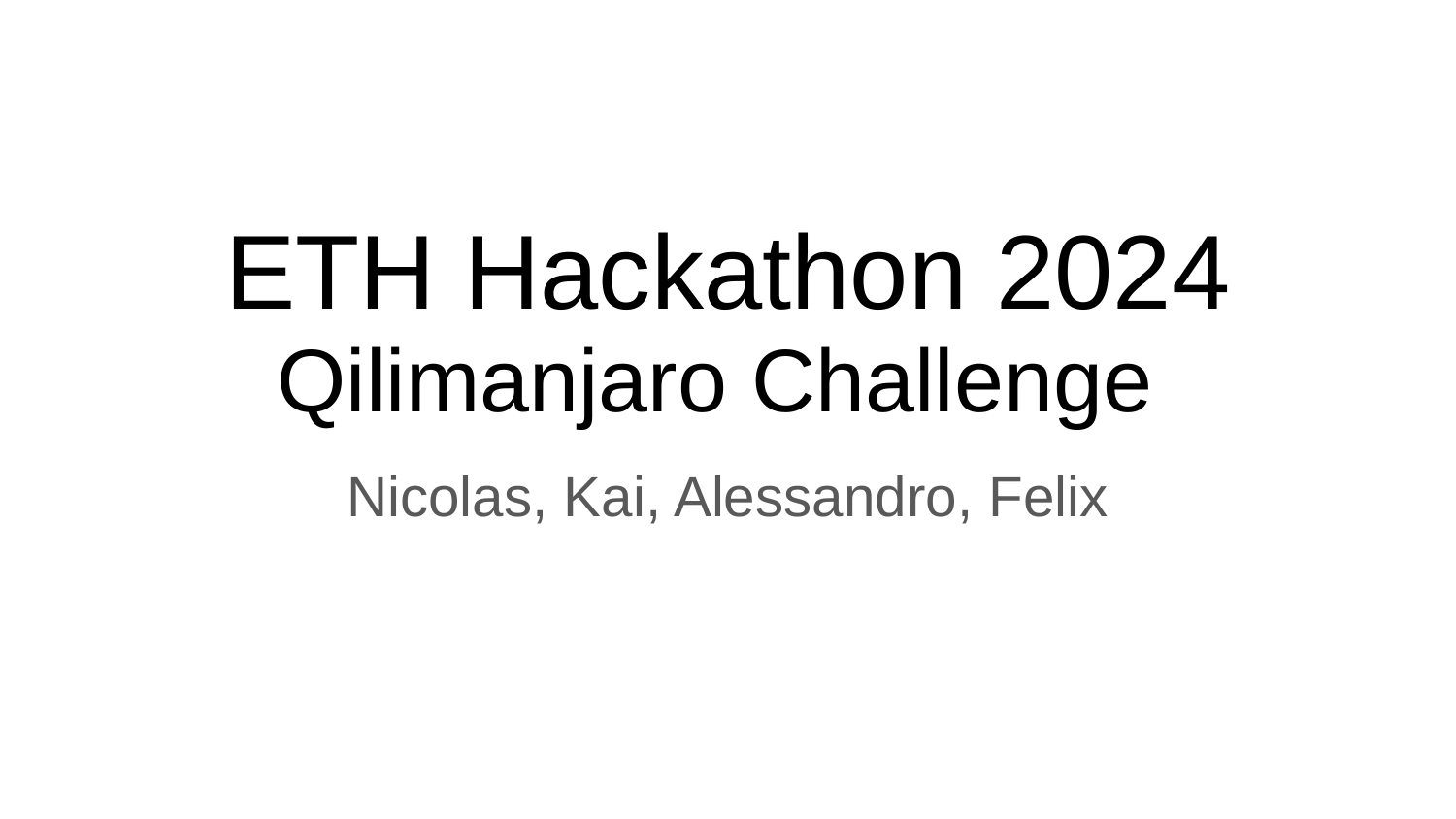

# ETH Hackathon 2024 Qilimanjaro Challenge
Nicolas, Kai, Alessandro, Felix